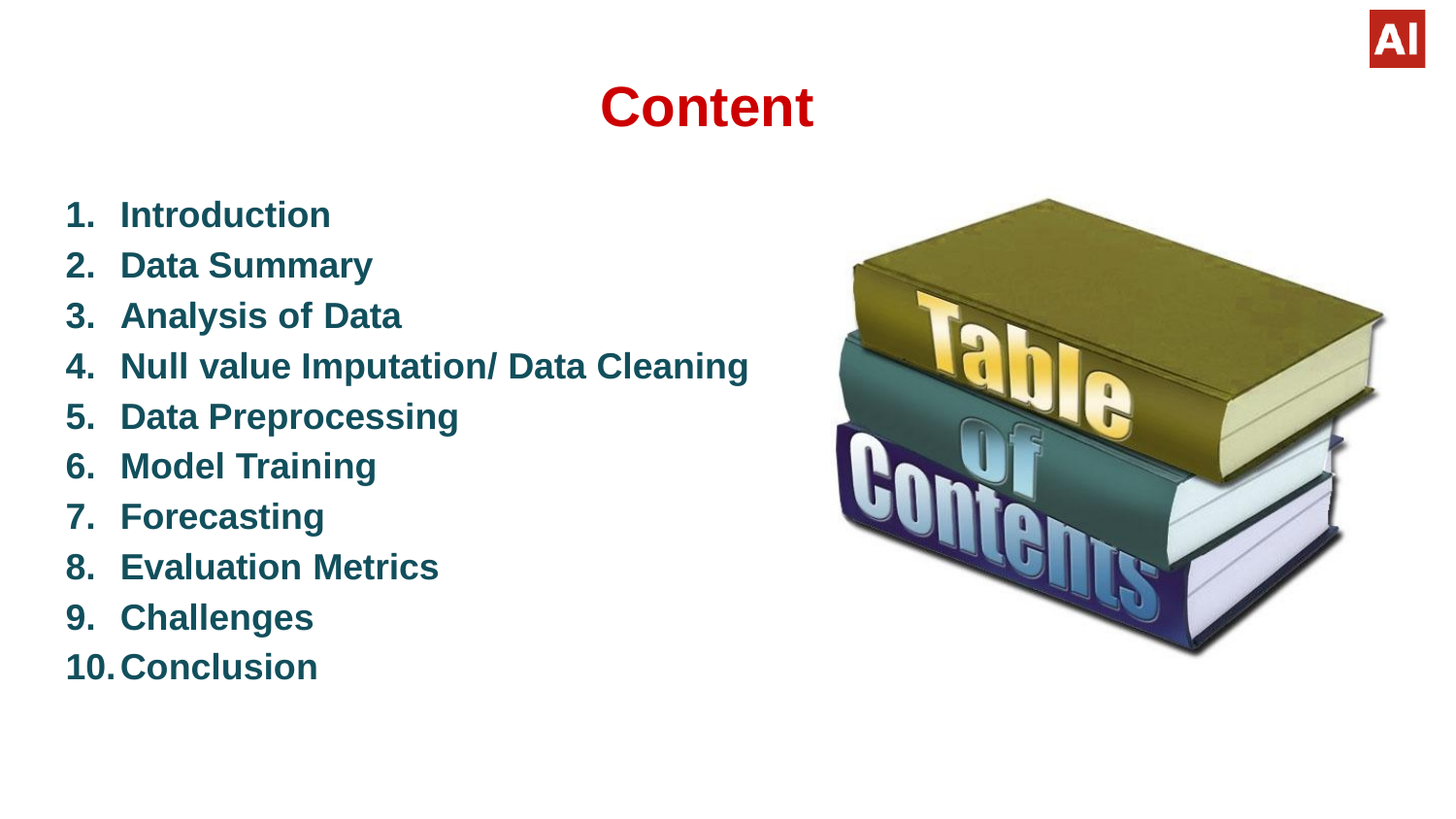

# Content
Introduction
Data Summary
Analysis of Data
Null value Imputation/ Data Cleaning
Data Preprocessing
Model Training
Forecasting
Evaluation Metrics
Challenges
Conclusion